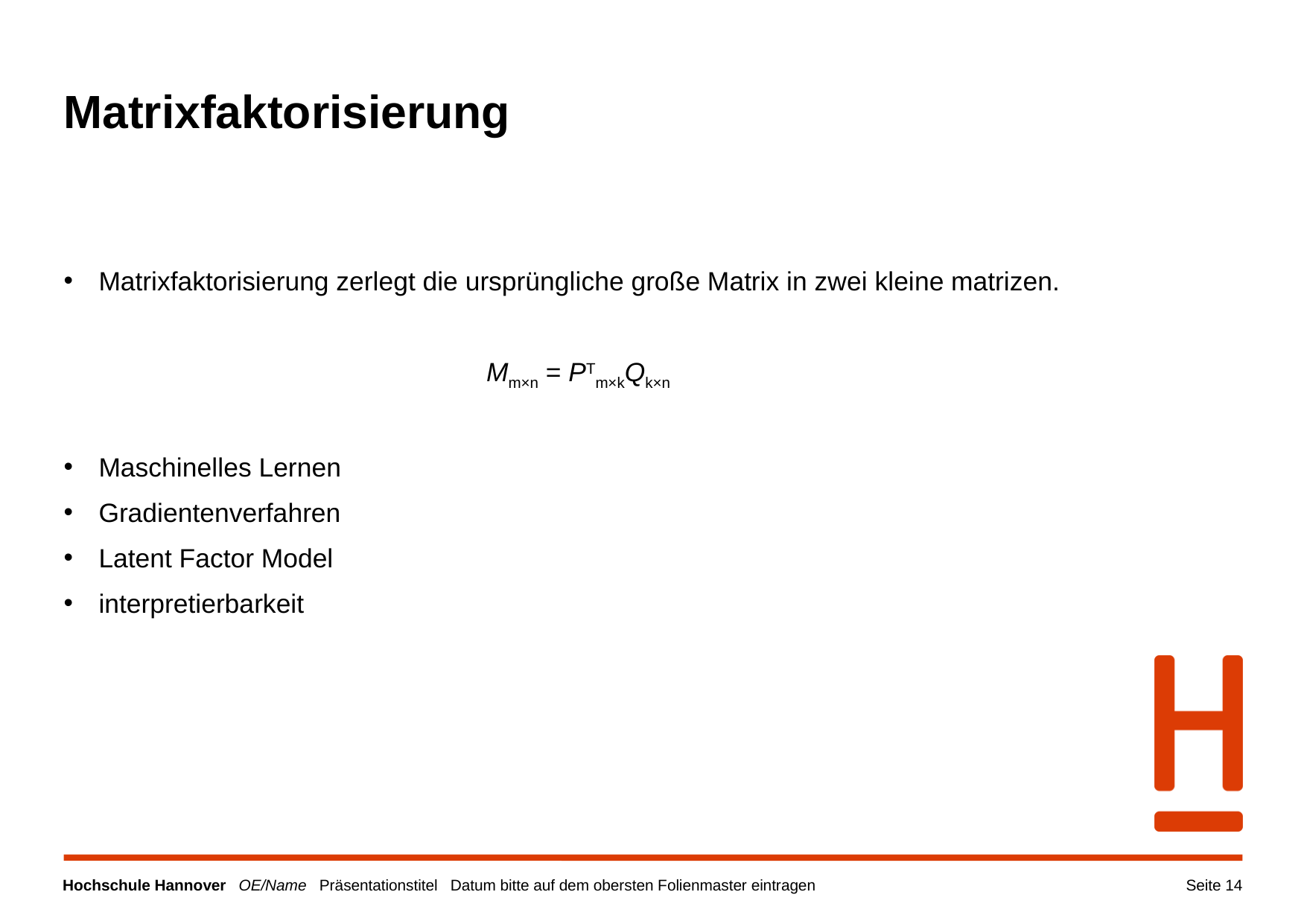

# Matrixfaktorisierung
Matrixfaktorisierung zerlegt die ursprüngliche große Matrix in zwei kleine matrizen.

Mm×n = PTm×kQk×n

Maschinelles Lernen
Gradientenverfahren
Latent Factor Model
interpretierbarkeit

Seite 14